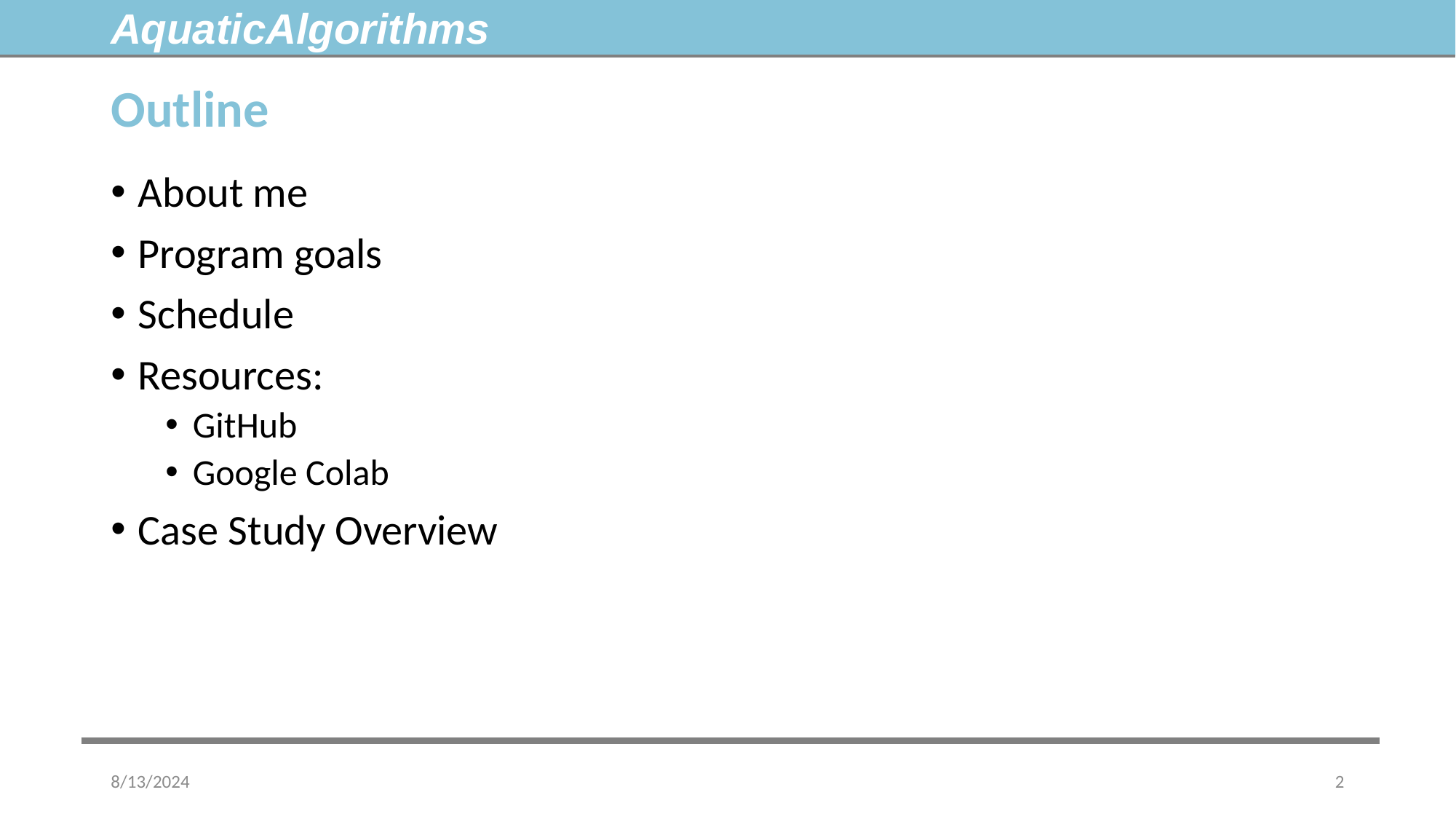

AquaticAlgorithms
# Outline
About me
Program goals
Schedule
Resources:
GitHub
Google Colab
Case Study Overview

8/13/2024

2